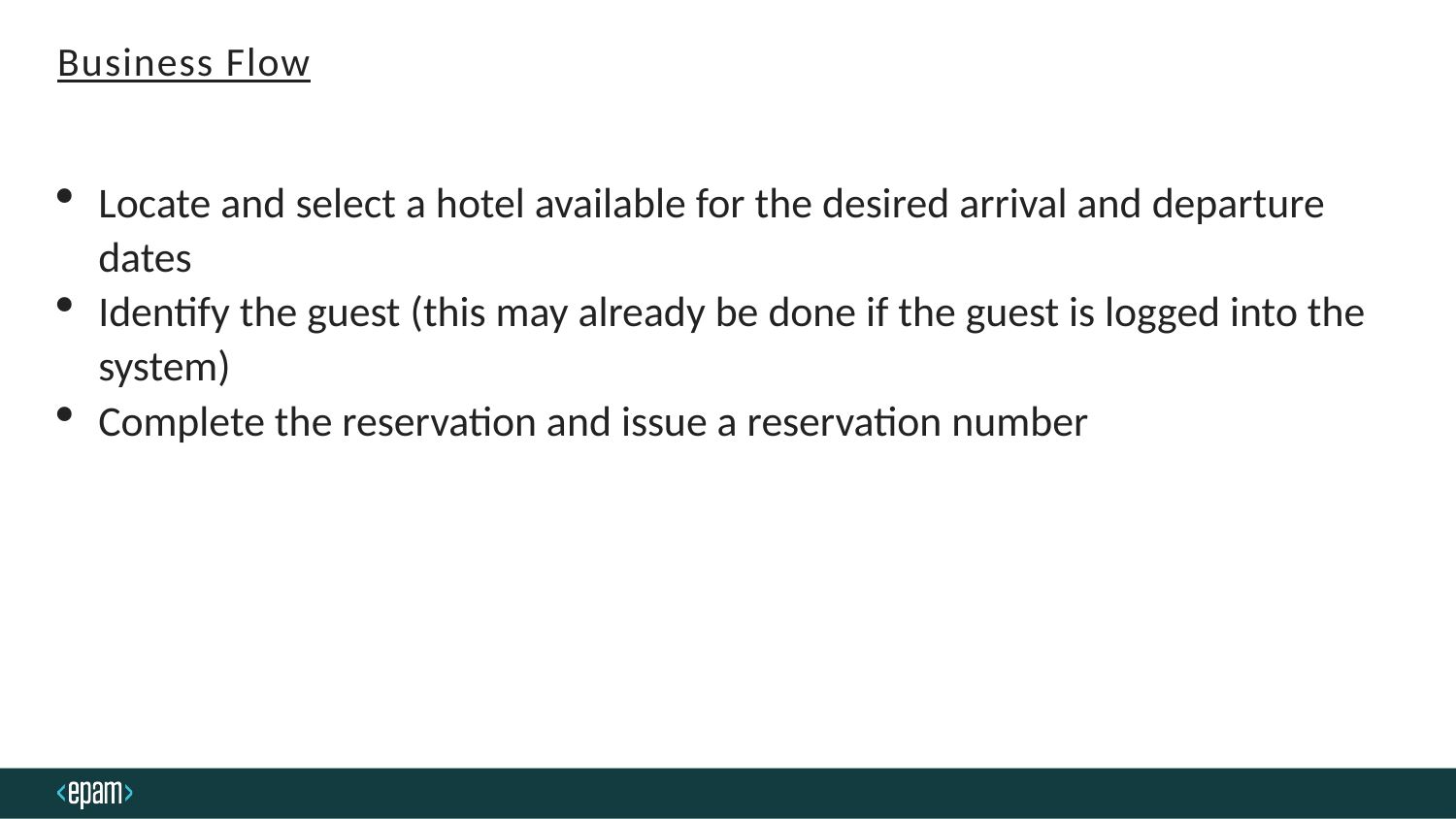

# Business Flow
Locate and select a hotel available for the desired arrival and departure dates
Identify the guest (this may already be done if the guest is logged into the system)
Complete the reservation and issue a reservation number